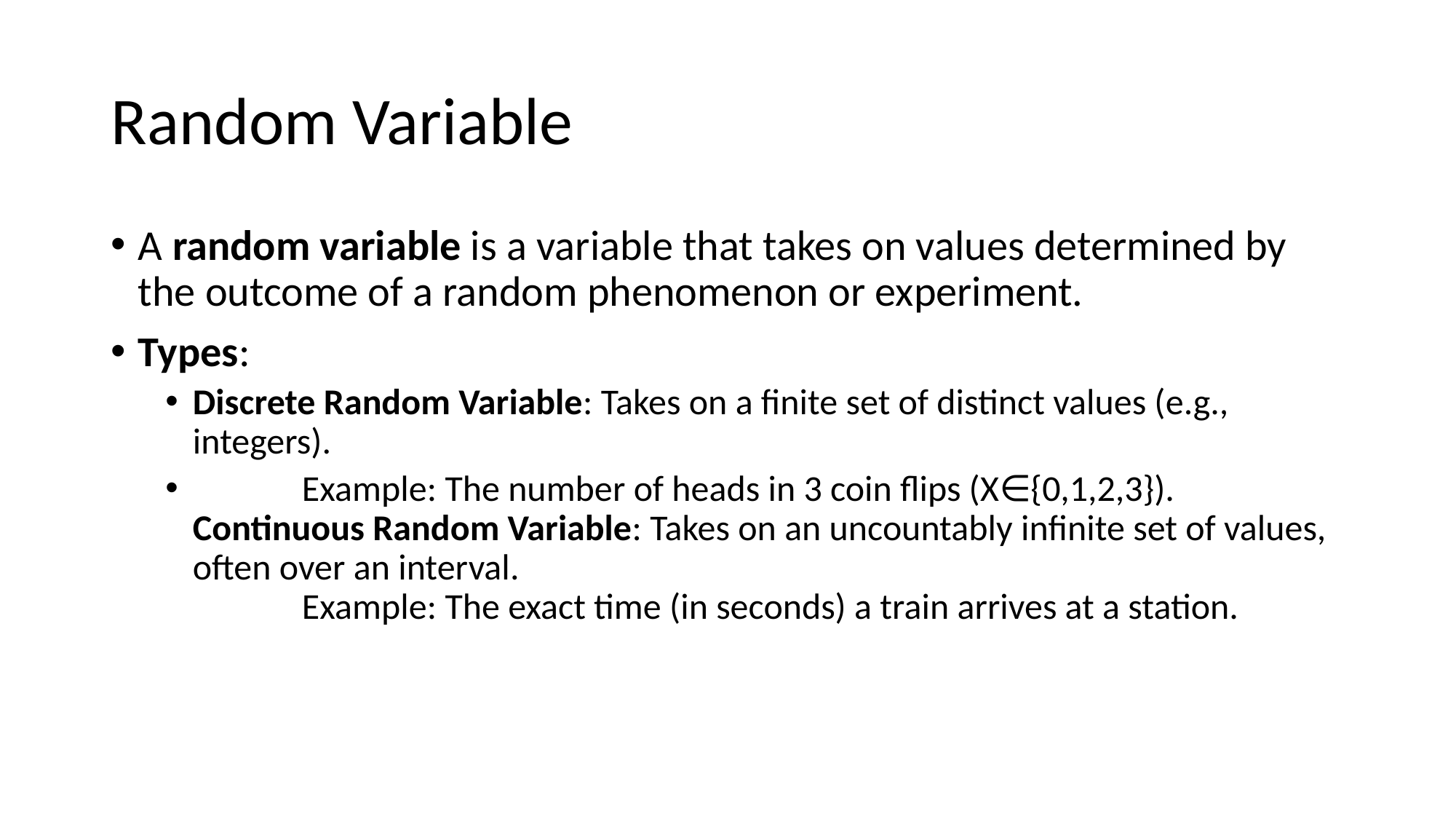

# Random Variable
A random variable is a variable that takes on values determined by the outcome of a random phenomenon or experiment.
Types:
Discrete Random Variable: Takes on a finite set of distinct values (e.g., integers).
	Example: The number of heads in 3 coin flips (X∈{0,1,2,3}).
Continuous Random Variable: Takes on an uncountably infinite set of values, often over an interval.
	Example: The exact time (in seconds) a train arrives at a station.